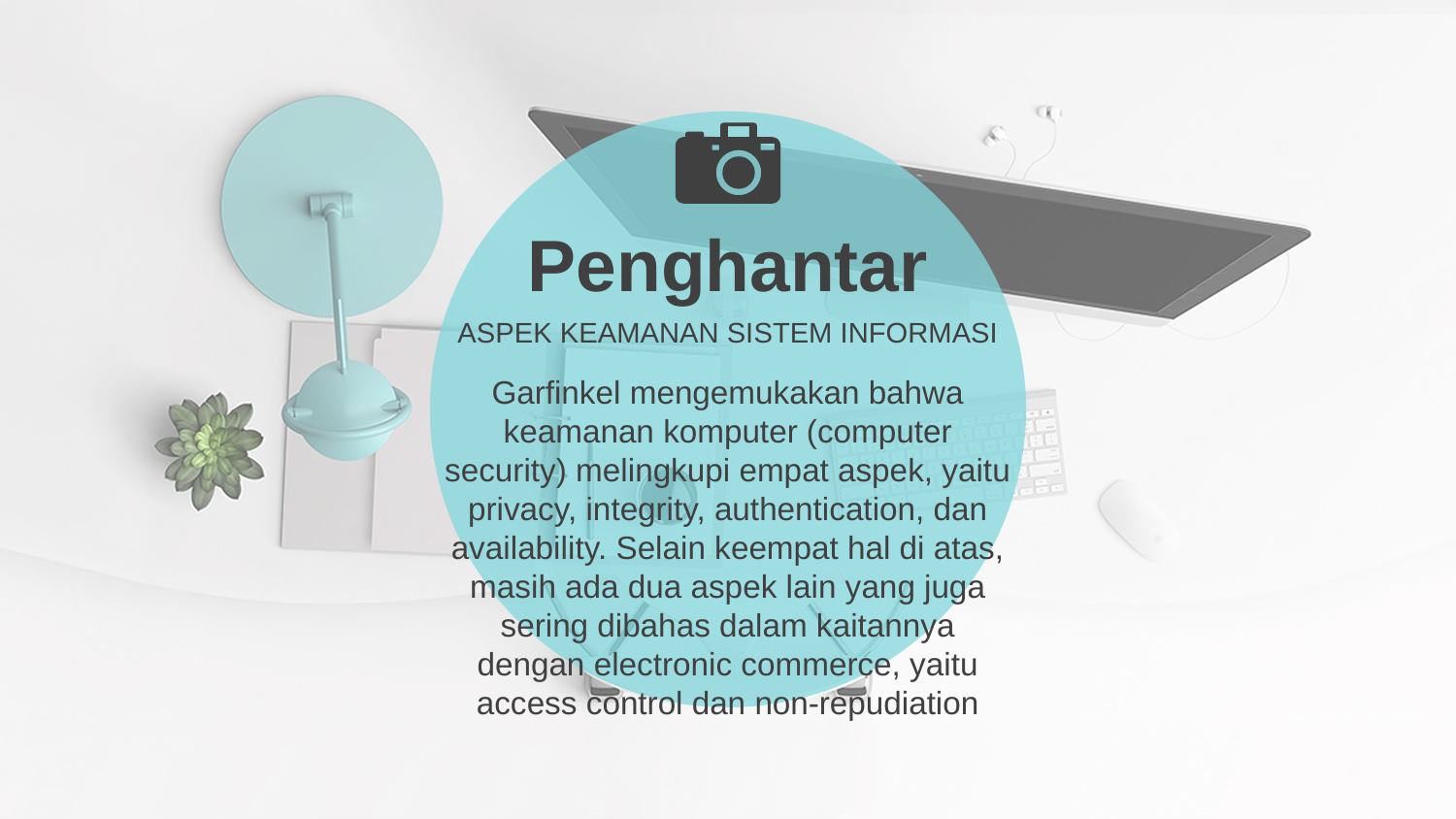

Penghantar
ASPEK KEAMANAN SISTEM INFORMASI
Garfinkel mengemukakan bahwa keamanan komputer (computer security) melingkupi empat aspek, yaitu privacy, integrity, authentication, dan availability. Selain keempat hal di atas, masih ada dua aspek lain yang juga sering dibahas dalam kaitannya dengan electronic commerce, yaitu access control dan non-repudiation